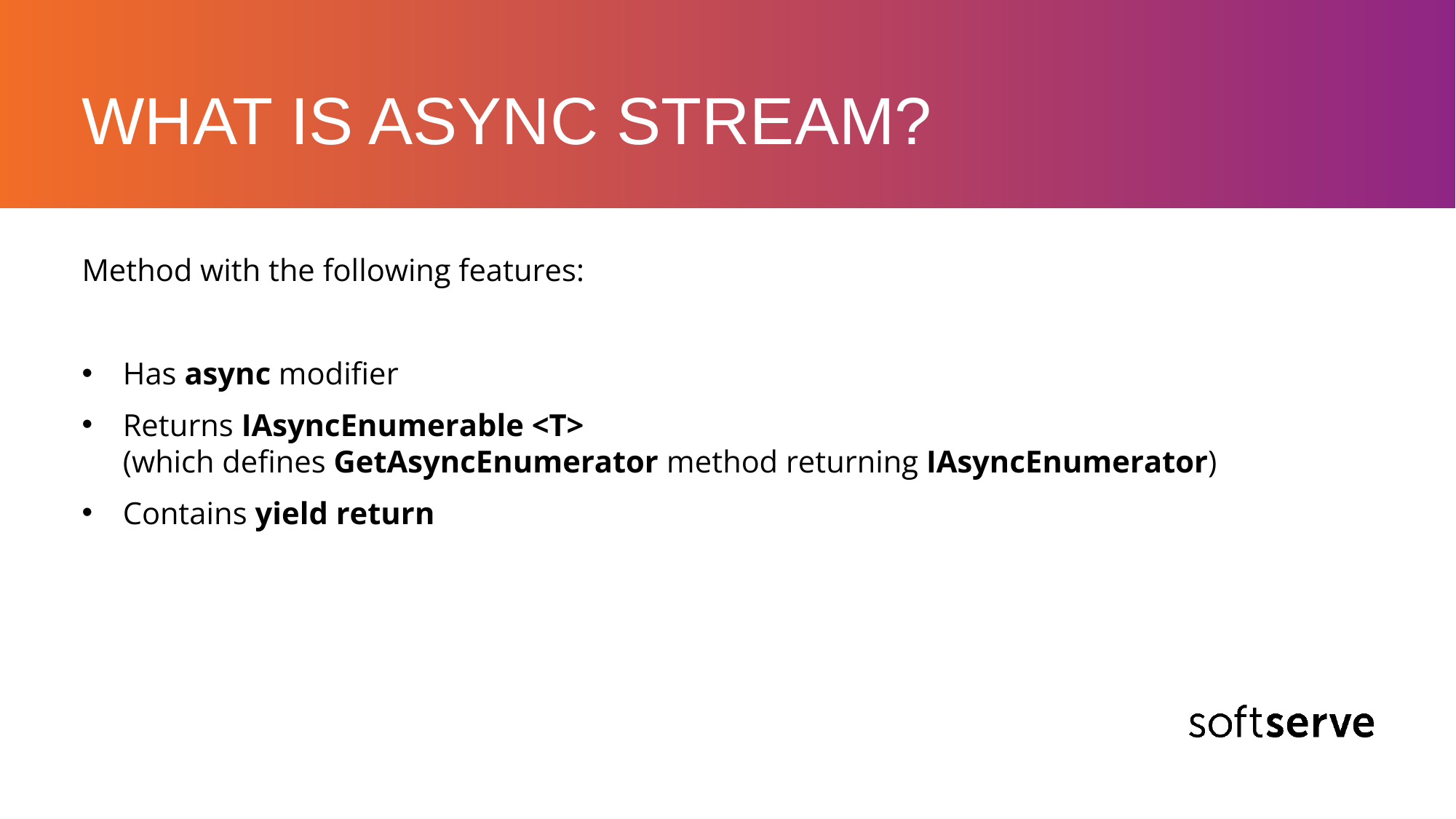

# WHAT IS ASYNC STREAM?
Method with the following features:

Has async modifier
Returns IAsyncEnumerable <T>
(which defines GetAsyncEnumerator method returning IAsyncEnumerator)
Contains yield return